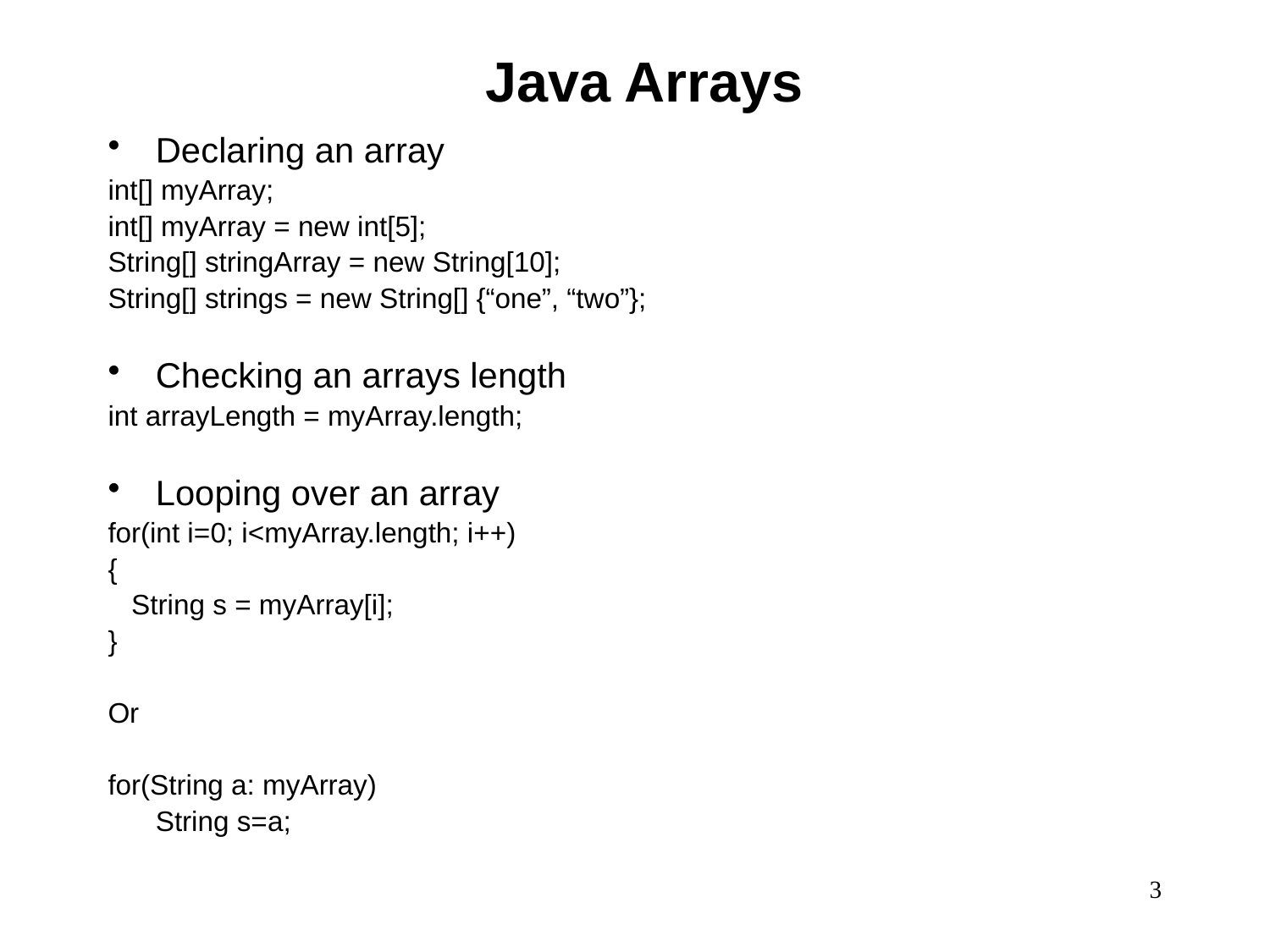

# Java Arrays
Declaring an array
int[] myArray;
int[] myArray = new int[5];
String[] stringArray = new String[10];
String[] strings = new String[] {“one”, “two”};

Checking an arrays length
int arrayLength = myArray.length;

Looping over an array
for(int i=0; i<myArray.length; i++)
{
   String s = myArray[i];
}

Or

for(String a: myArray)
	String s=a;
3